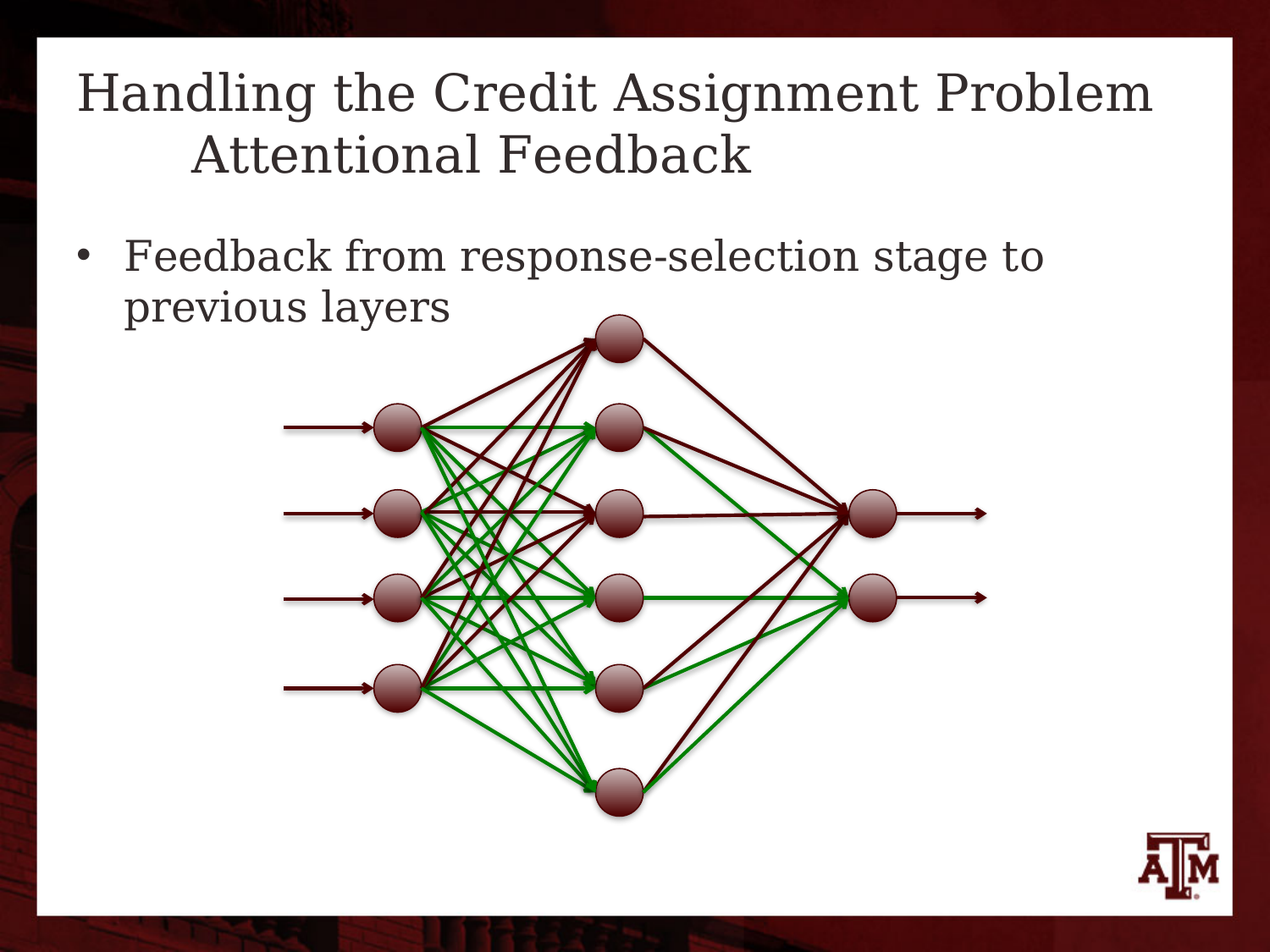

# Handling the Credit Assignment Problem Attentional Feedback
Feedback from response-selection stage to previous layers